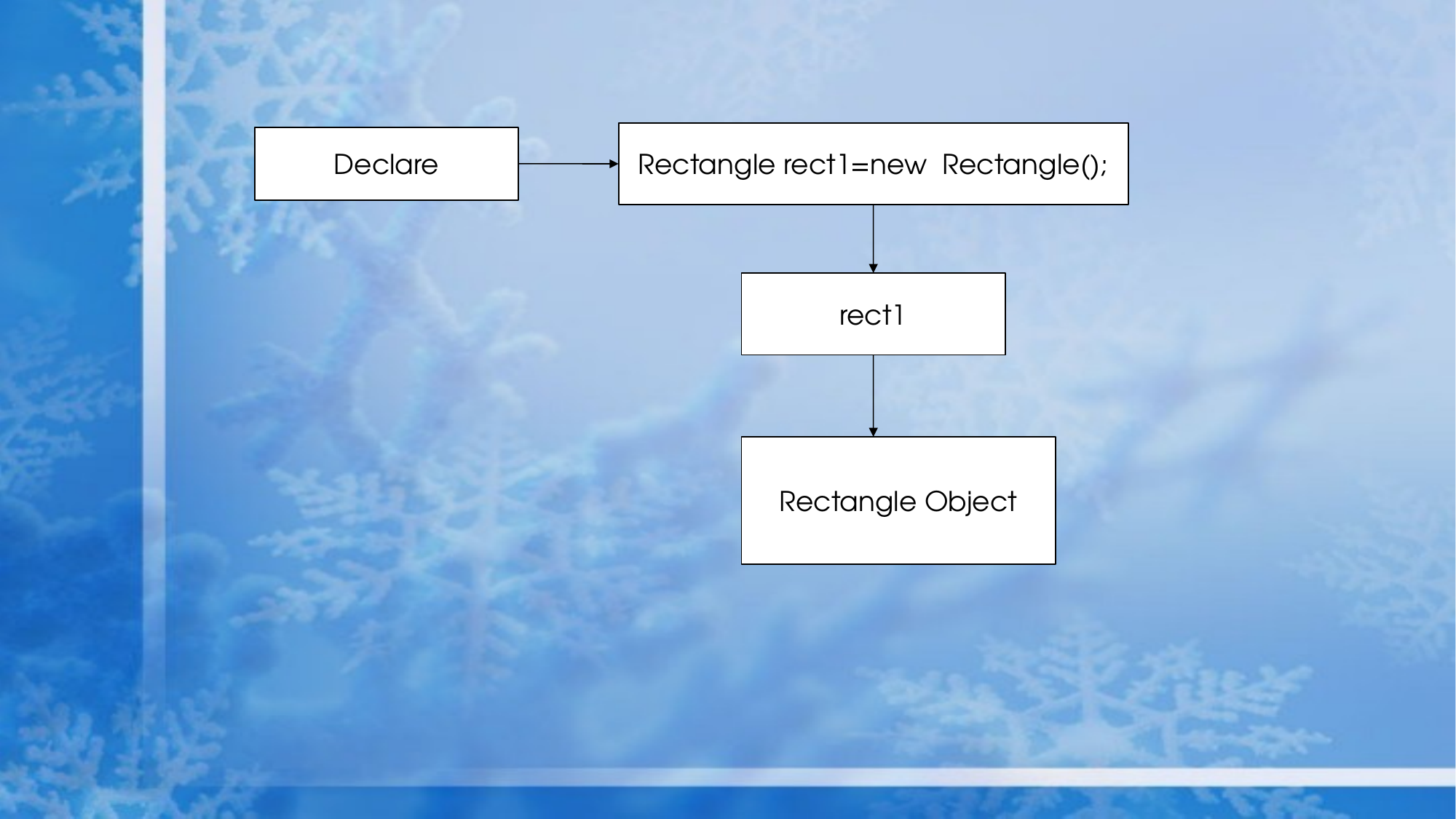

Rectangle rect1=new  Rectangle();
Declare
rect1
Rectangle Object